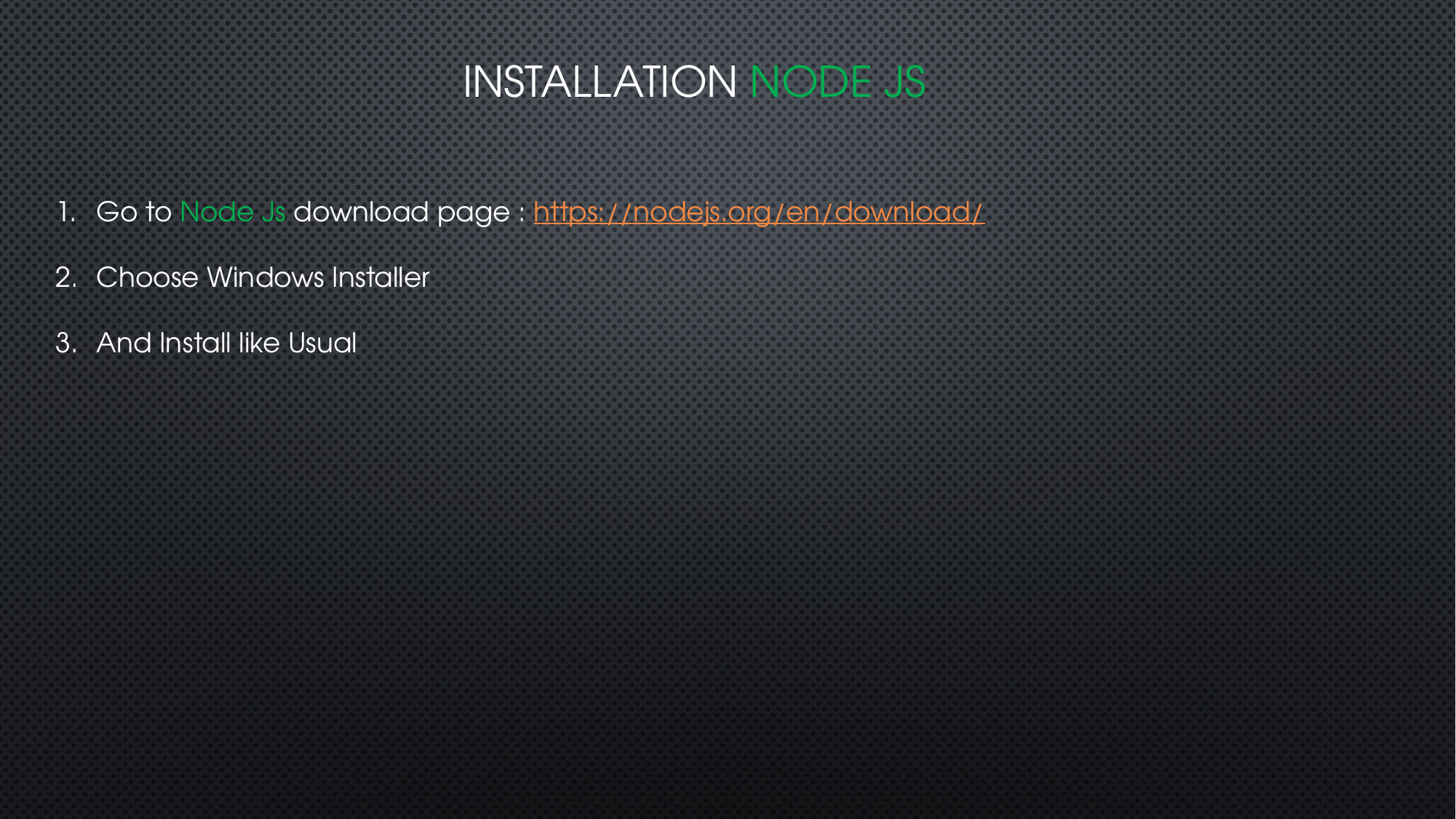

INSTALLATION NODE JS
Go to Node Js download page : https://nodejs.org/en/download/

Choose Windows Installer

And Install like Usual